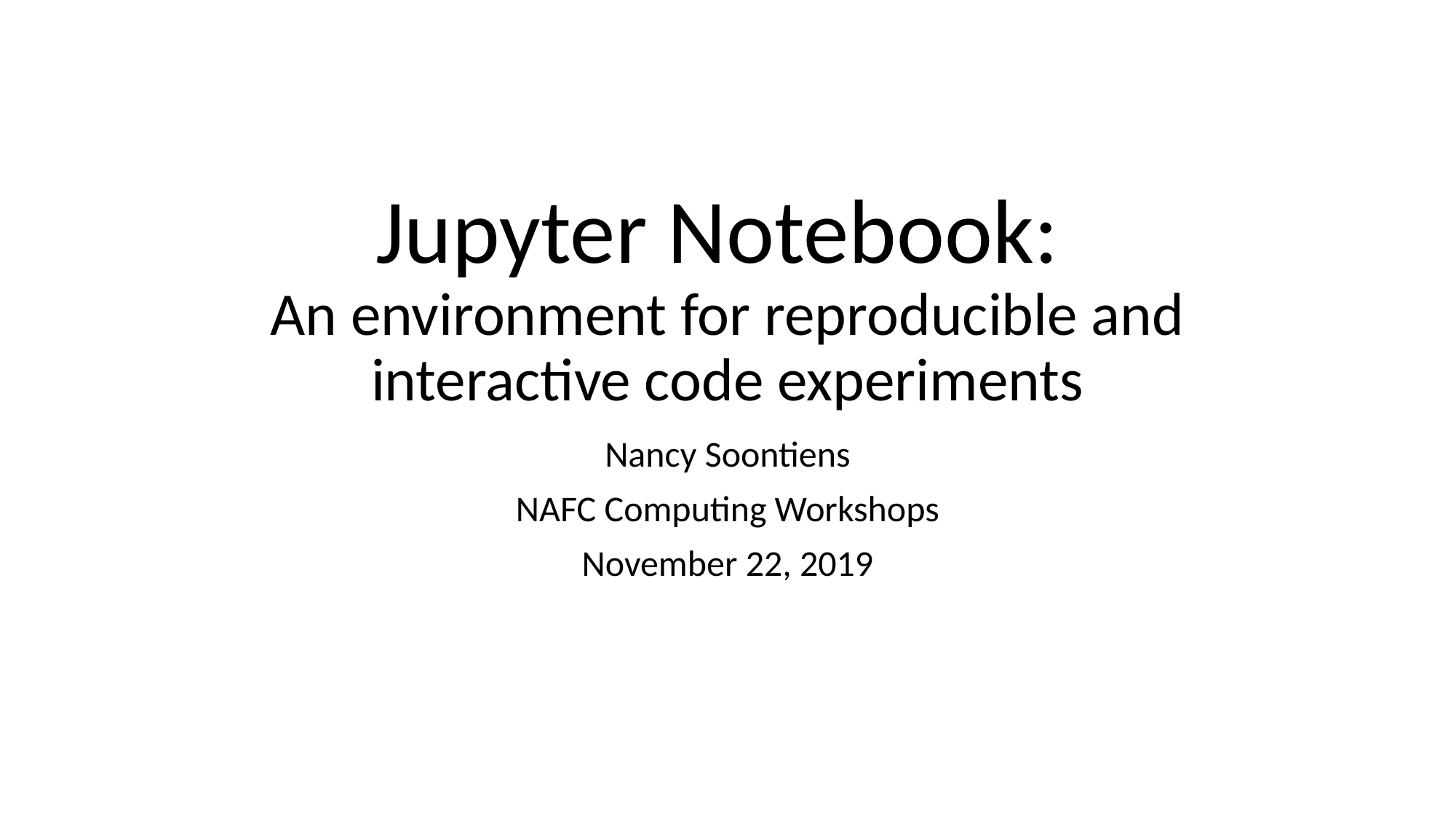

# Jupyter Notebook: An environment for reproducible and interactive code experiments
Nancy Soontiens
NAFC Computing Workshops
November 22, 2019